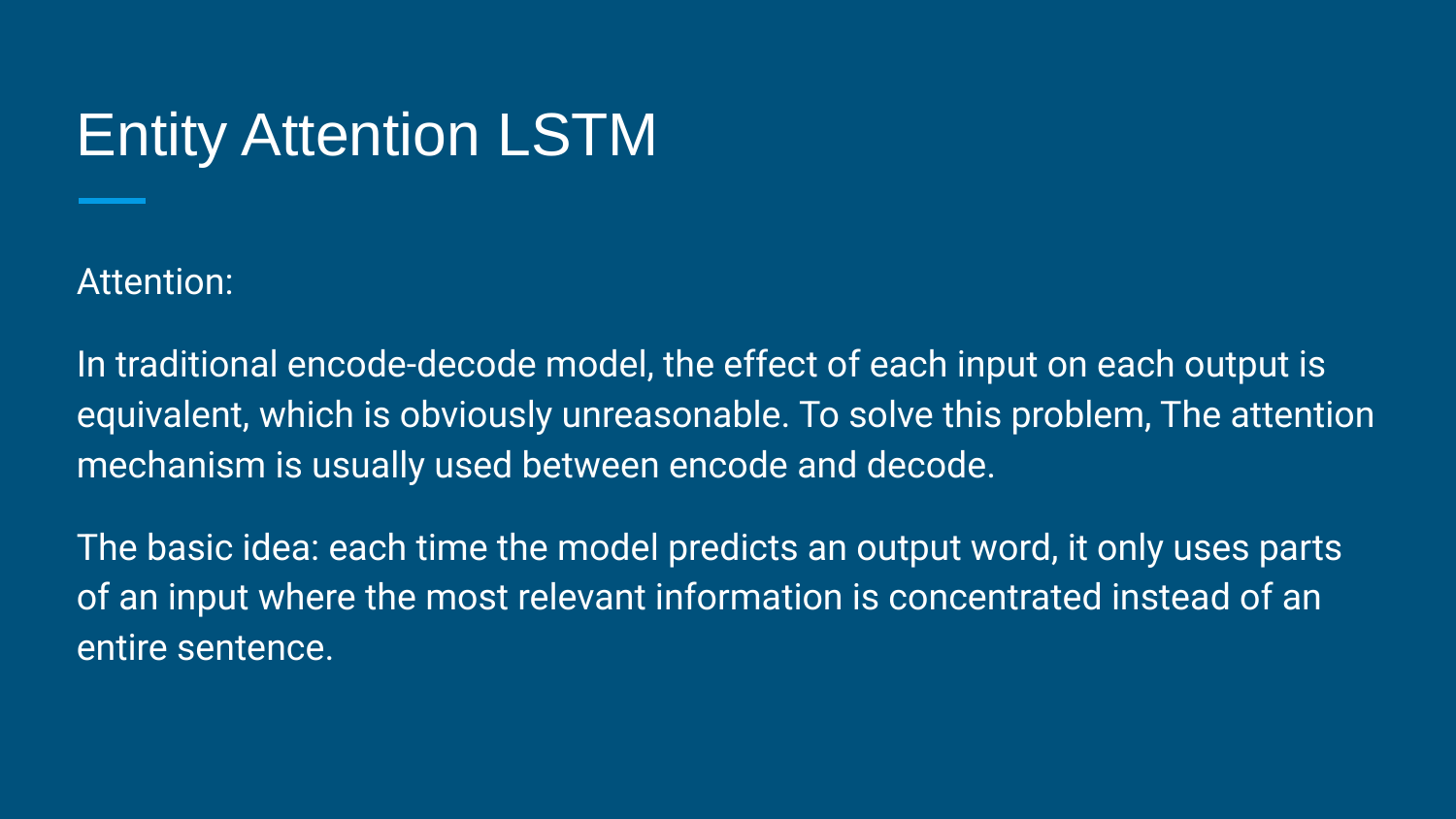

# Entity Attention LSTM
Attention:
In traditional encode-decode model, the effect of each input on each output is equivalent, which is obviously unreasonable. To solve this problem, The attention mechanism is usually used between encode and decode.
The basic idea: each time the model predicts an output word, it only uses parts of an input where the most relevant information is concentrated instead of an entire sentence.